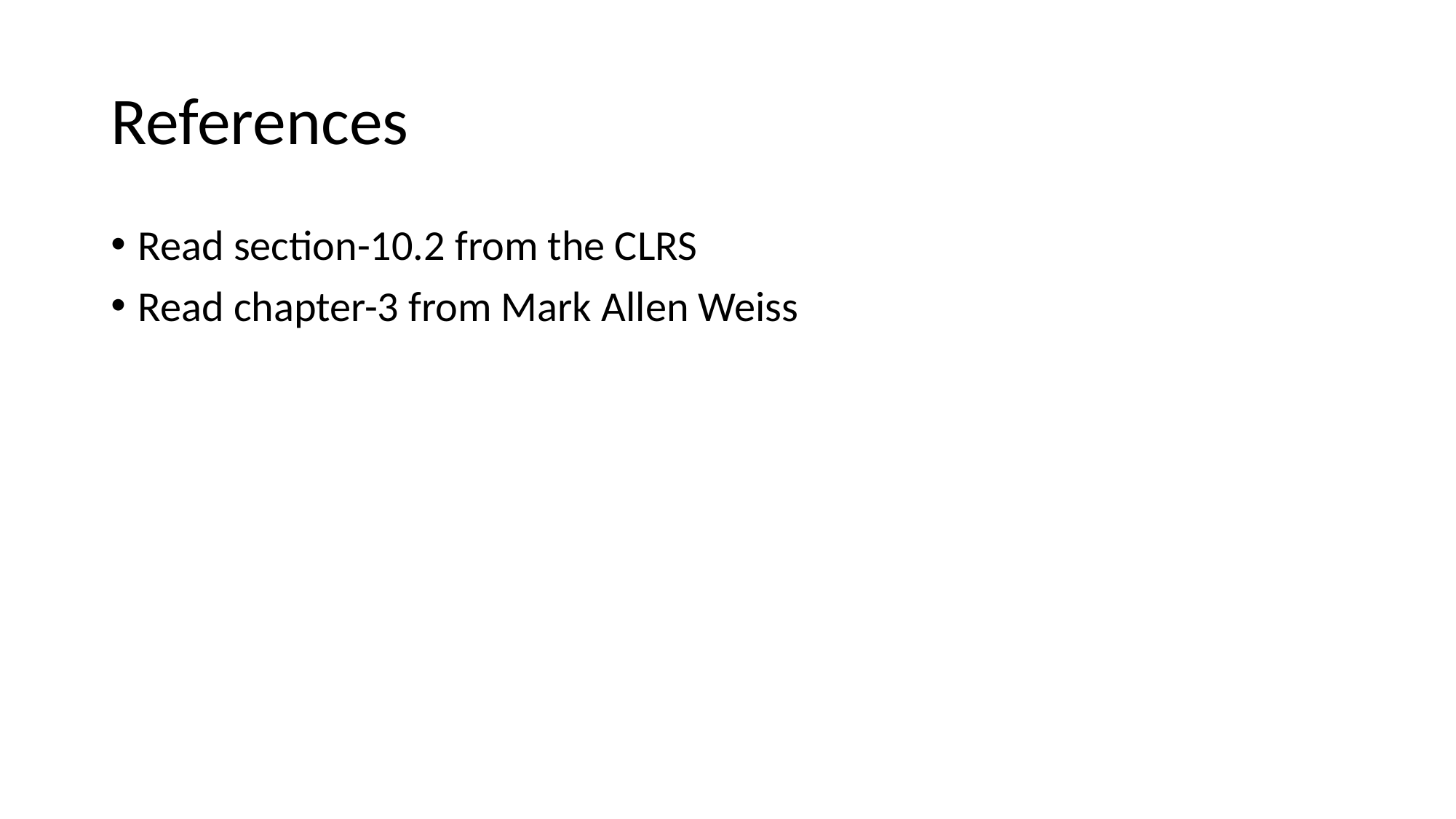

# References
Read section-10.2 from the CLRS
Read chapter-3 from Mark Allen Weiss